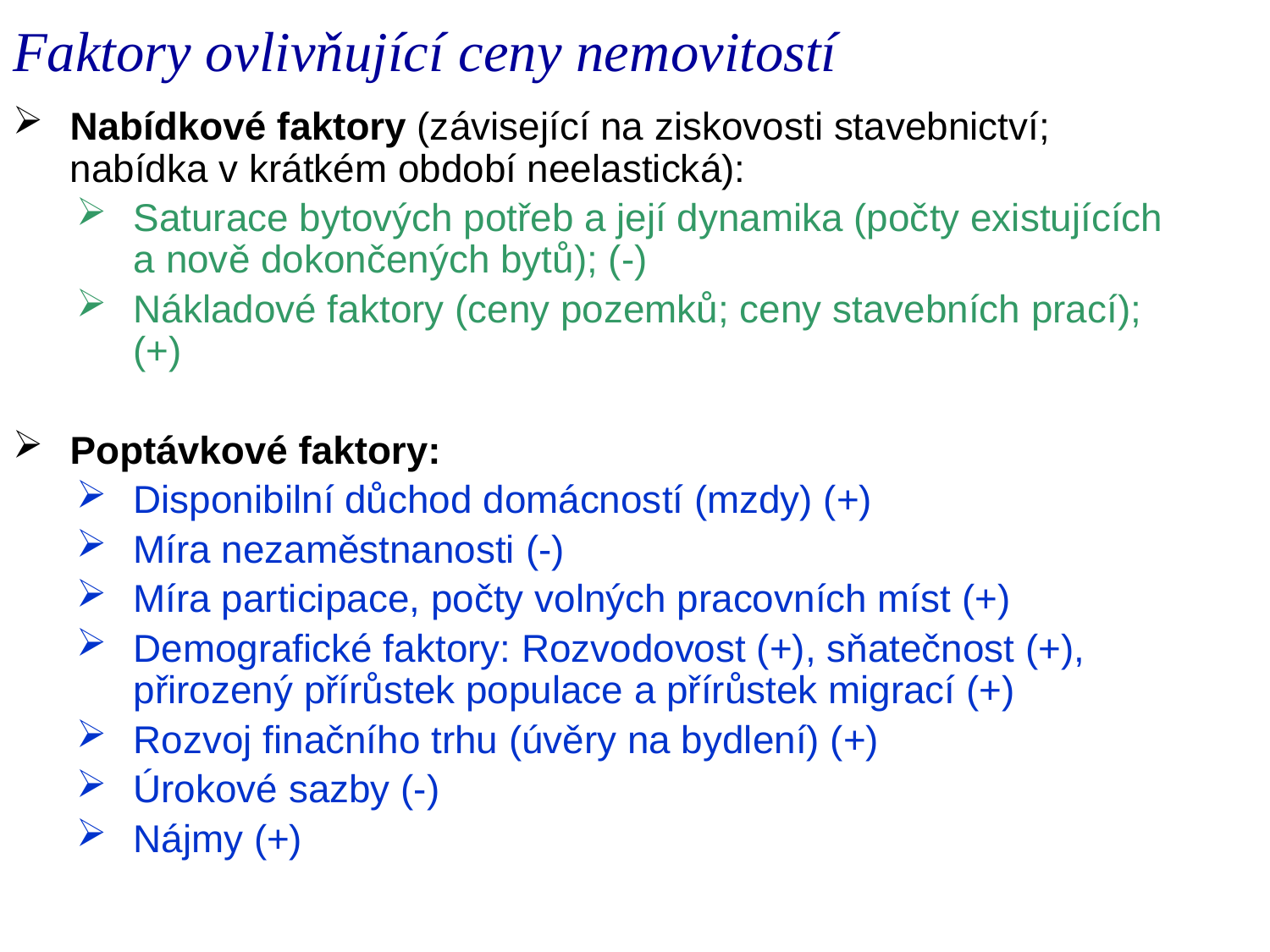

# Faktory ovlivňující ceny nemovitostí
Nabídkové faktory (závisející na ziskovosti stavebnictví; nabídka v krátkém období neelastická):
Saturace bytových potřeb a její dynamika (počty existujících a nově dokončených bytů); (-)
Nákladové faktory (ceny pozemků; ceny stavebních prací); (+)

Poptávkové faktory:
Disponibilní důchod domácností (mzdy) (+)
Míra nezaměstnanosti (-)
Míra participace, počty volných pracovních míst (+)
Demografické faktory: Rozvodovost (+), sňatečnost (+), přirozený přírůstek populace a přírůstek migrací (+)
Rozvoj finačního trhu (úvěry na bydlení) (+)
Úrokové sazby (-)
Nájmy (+)